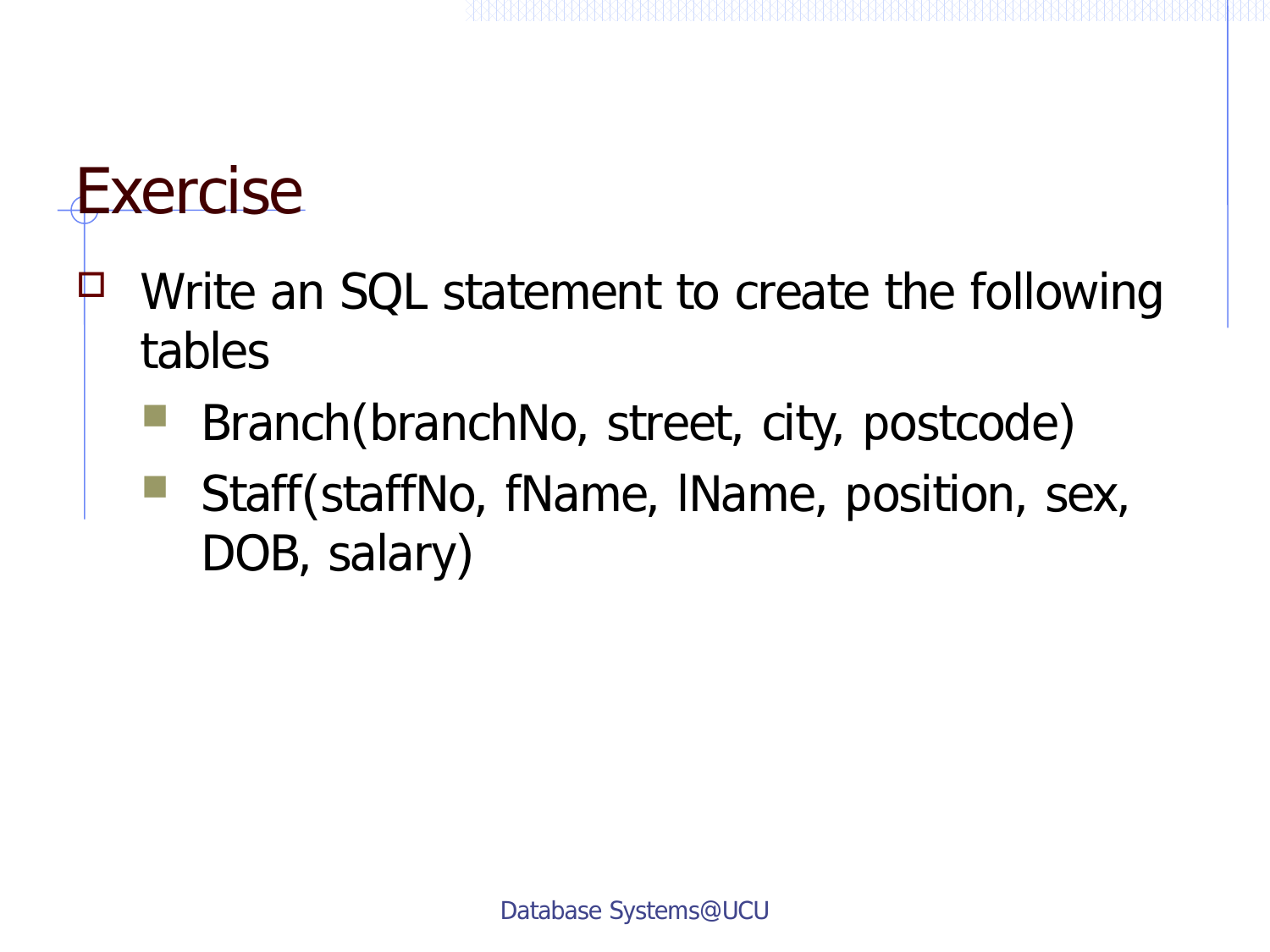

Exercise
Write an SQL statement to create the following tables
Branch(branchNo, street, city, postcode)‏
Staff(staffNo, fName, lName, position, sex, DOB, salary)‏
Database Systems@UCU
70